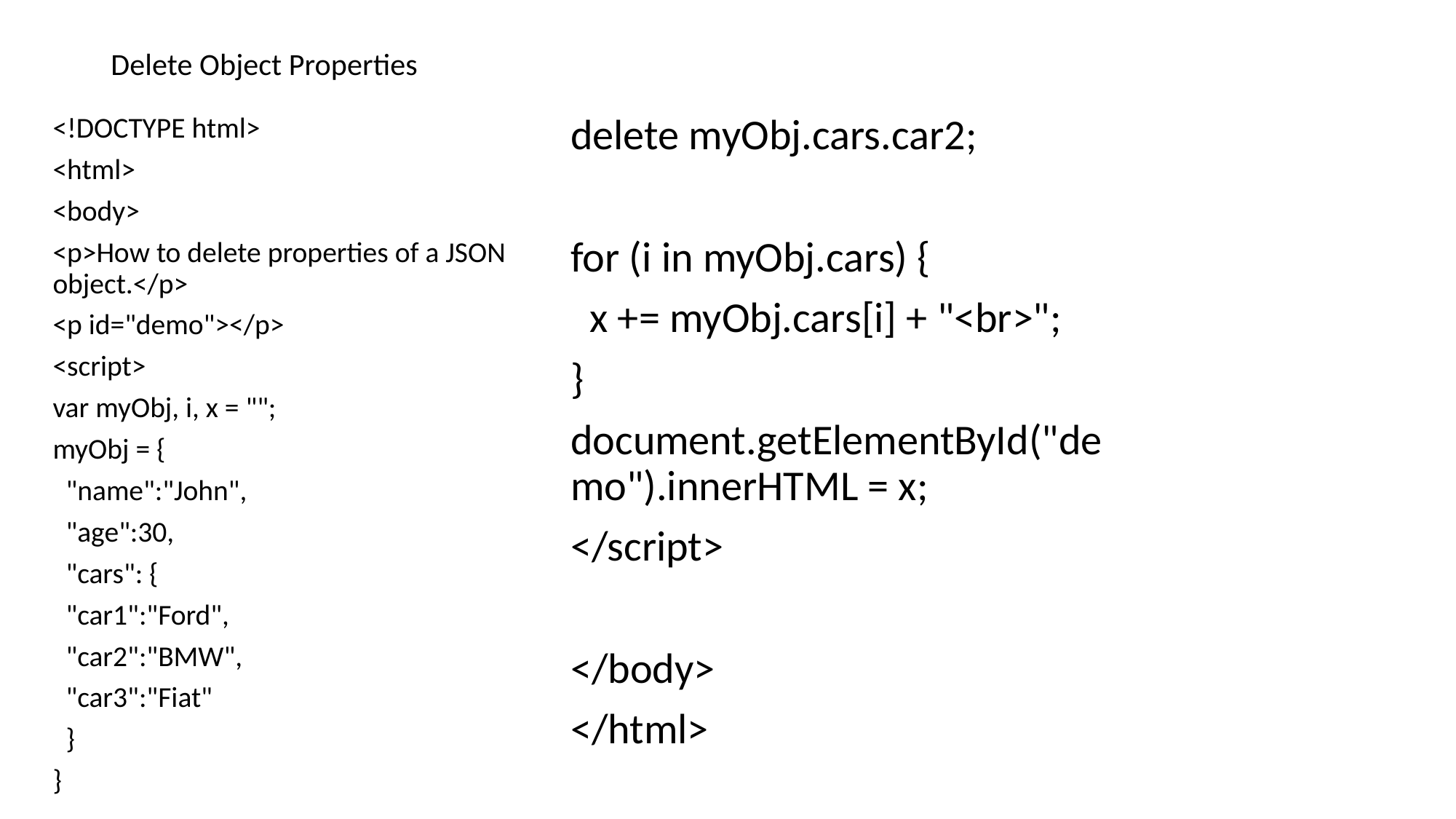

# Delete Object Properties
<!DOCTYPE html>
<html>
<body>
<p>How to delete properties of a JSON object.</p>
<p id="demo"></p>
<script>
var myObj, i, x = "";
myObj = {
  "name":"John",
  "age":30,
  "cars": {
  "car1":"Ford",
  "car2":"BMW",
  "car3":"Fiat"
  }
}
delete myObj.cars.car2;

for (i in myObj.cars) {
  x += myObj.cars[i] + "<br>";
}
document.getElementById("demo").innerHTML = x;
</script>

</body>
</html>